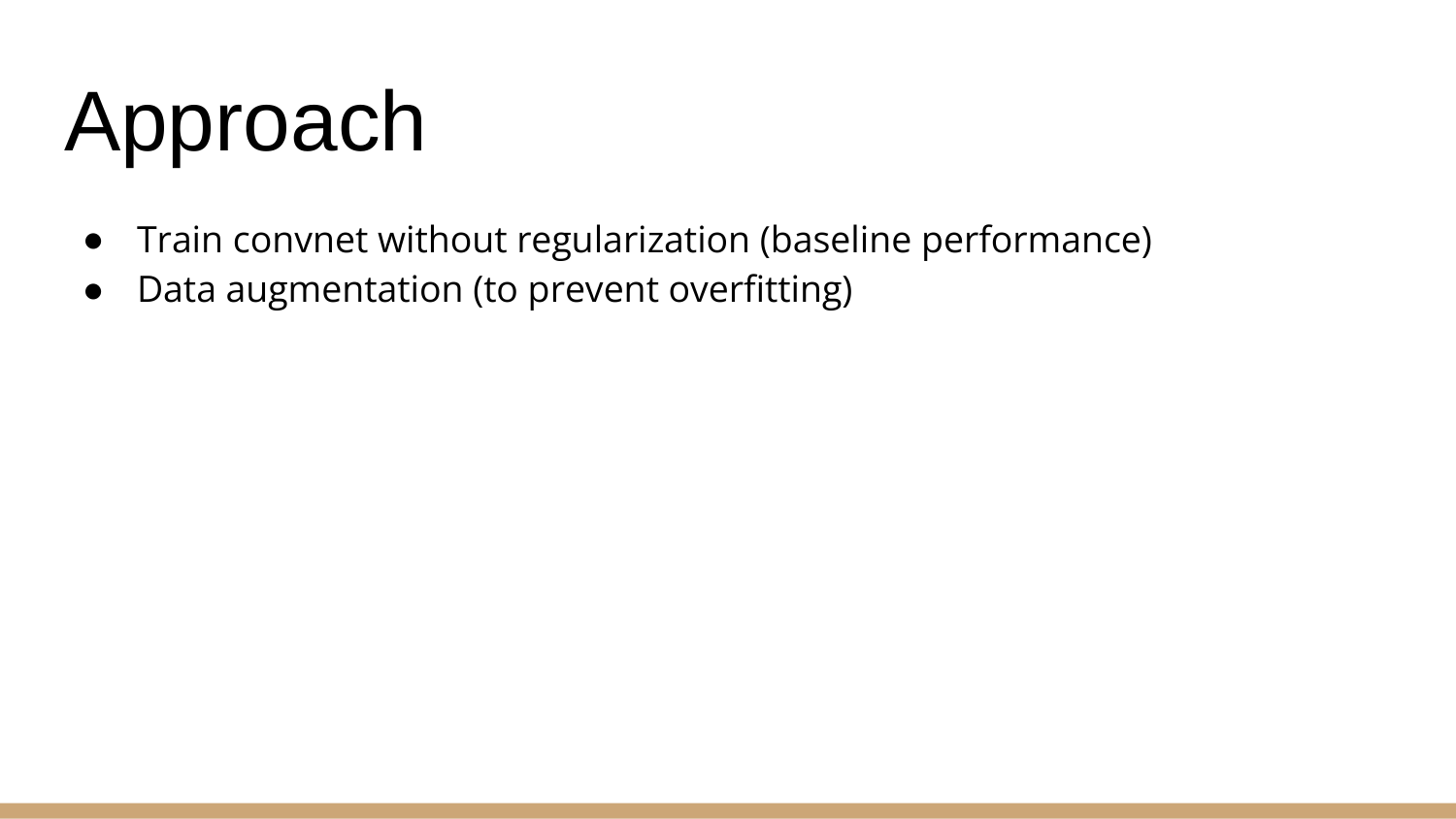

# Approach
Train convnet without regularization (baseline performance)
Data augmentation (to prevent overfitting)